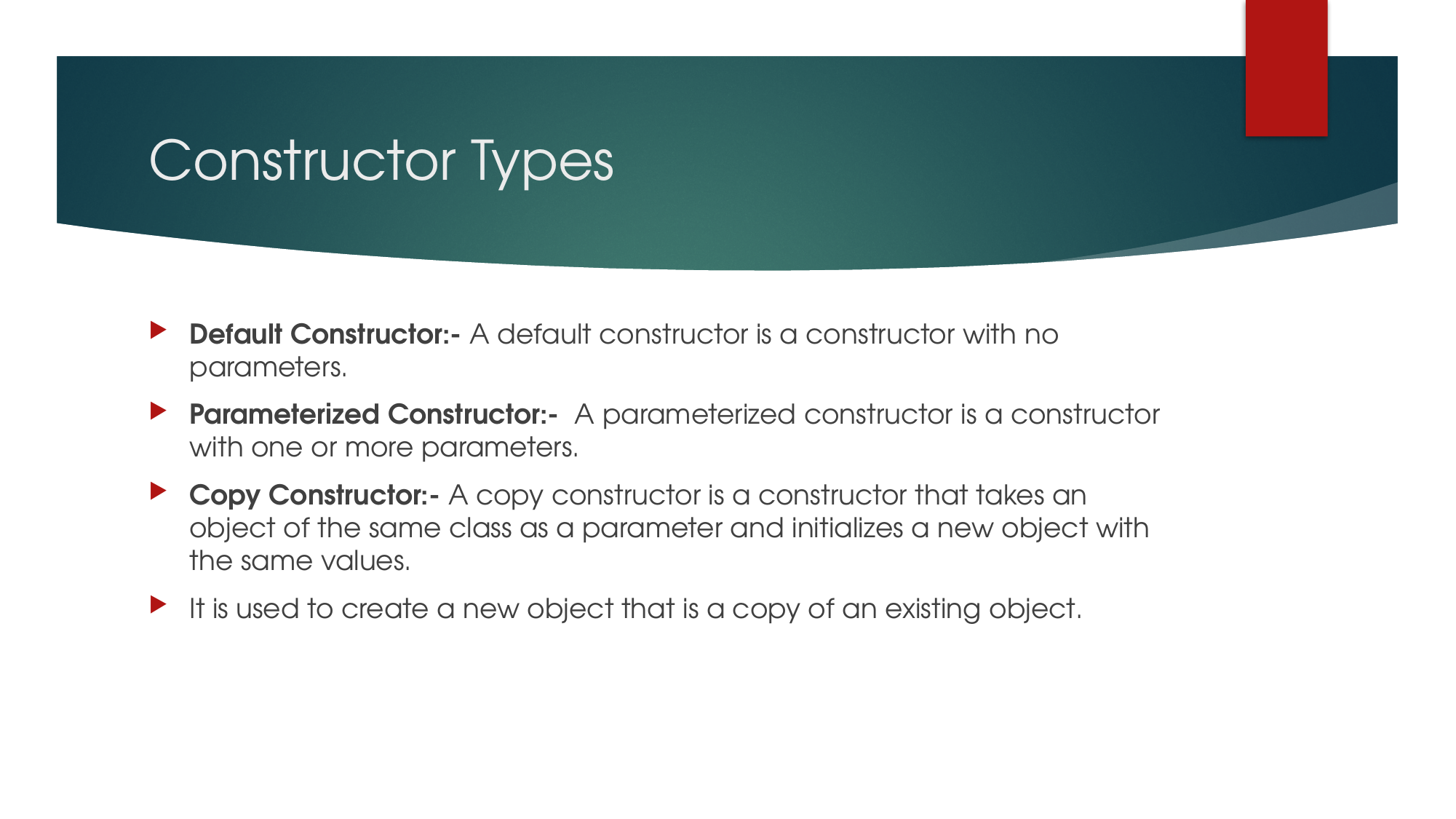

# Constructor Types
Default Constructor:- A default constructor is a constructor with no parameters.
Parameterized Constructor:-  A parameterized constructor is a constructor with one or more parameters.
Copy Constructor:- A copy constructor is a constructor that takes an object of the same class as a parameter and initializes a new object with the same values.
It is used to create a new object that is a copy of an existing object.